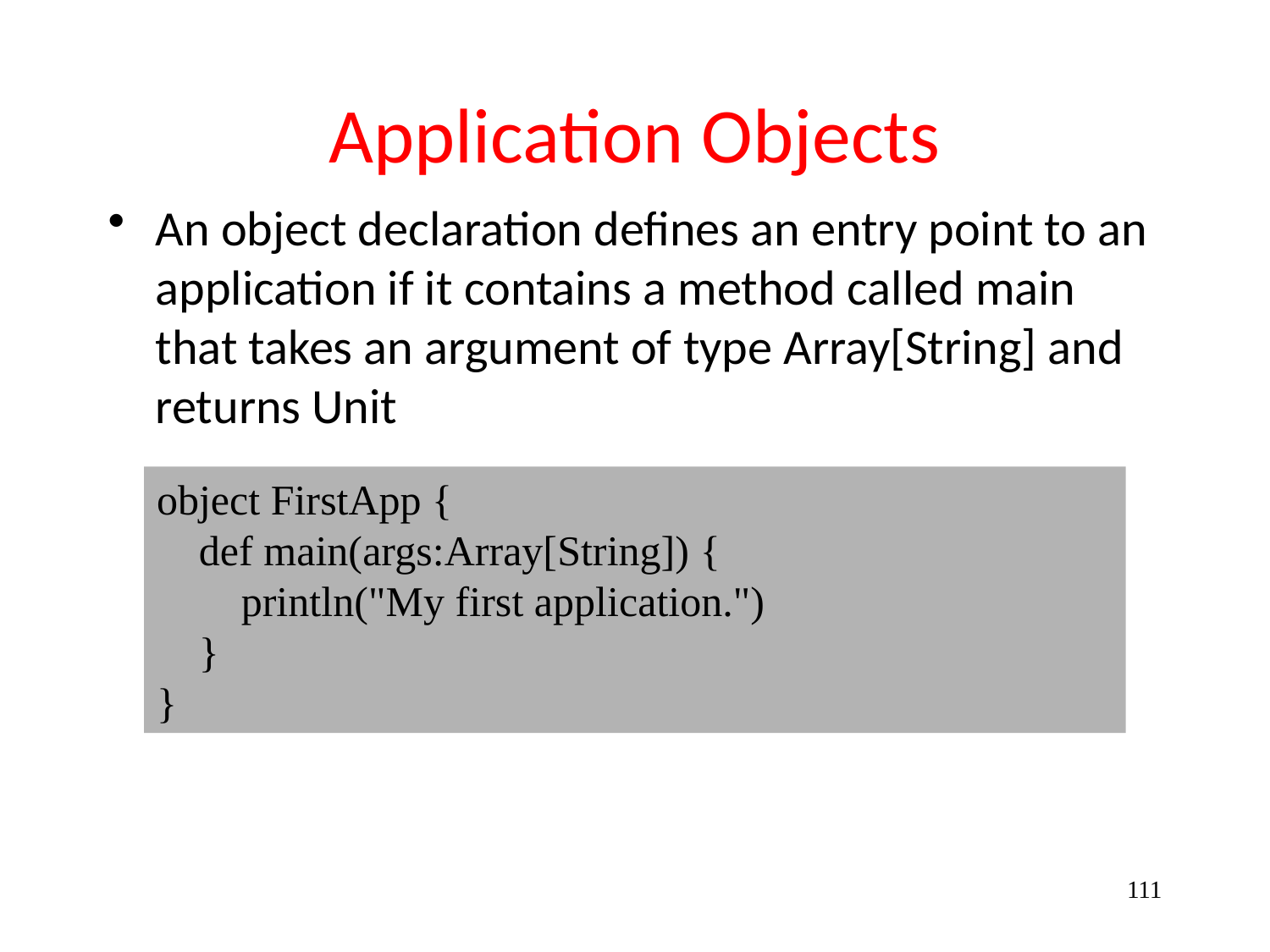

# Application Objects
An object declaration defines an entry point to an application if it contains a method called main that takes an argument of type Array[String] and returns Unit
object FirstApp {
    def main(args:Array[String]) {
        println("My first application.")
    }
}
111